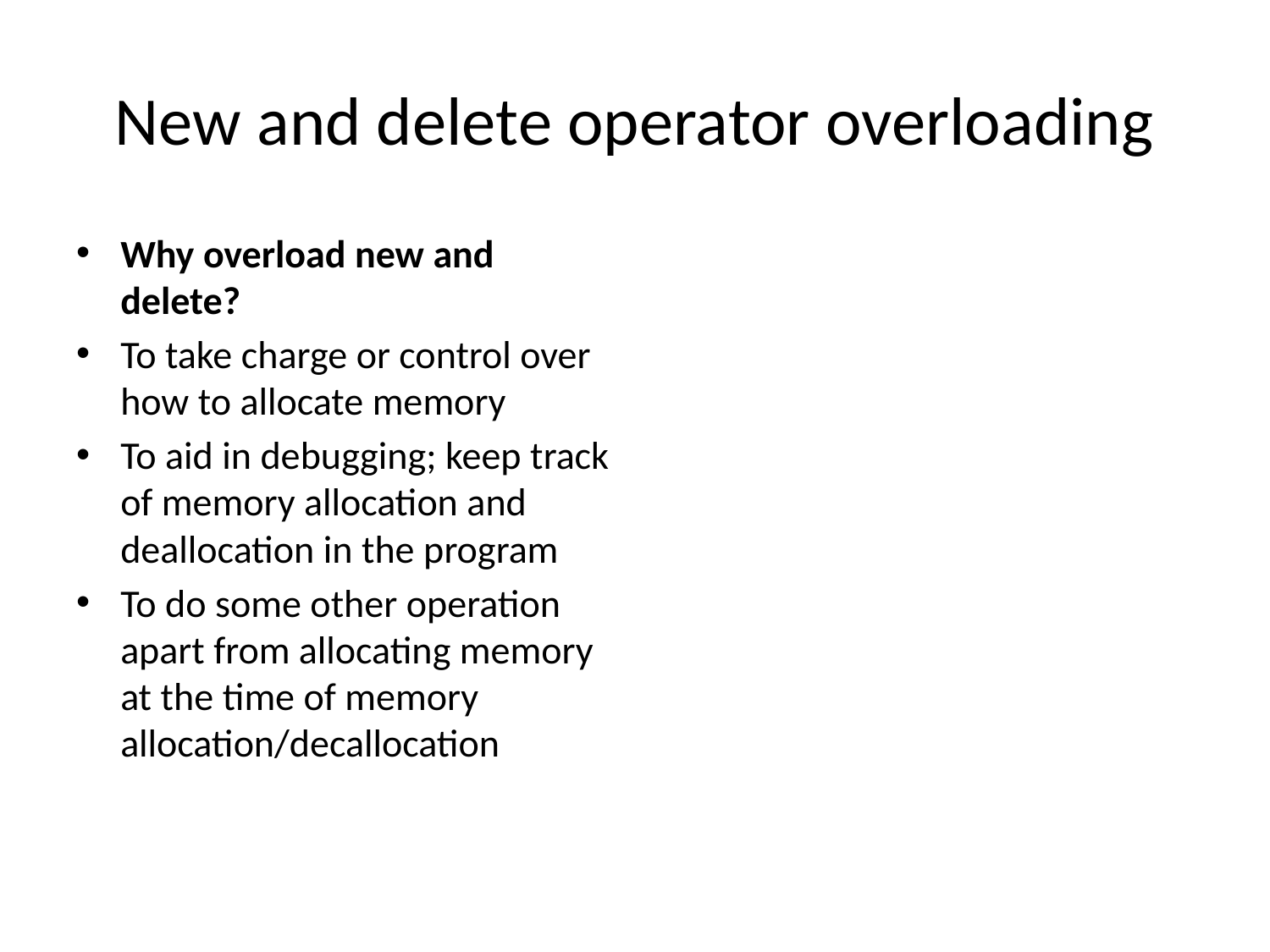

# New and delete operator overloading
Why overload new and delete?
To take charge or control over how to allocate memory
To aid in debugging; keep track of memory allocation and deallocation in the program
To do some other operation apart from allocating memory at the time of memory allocation/decallocation